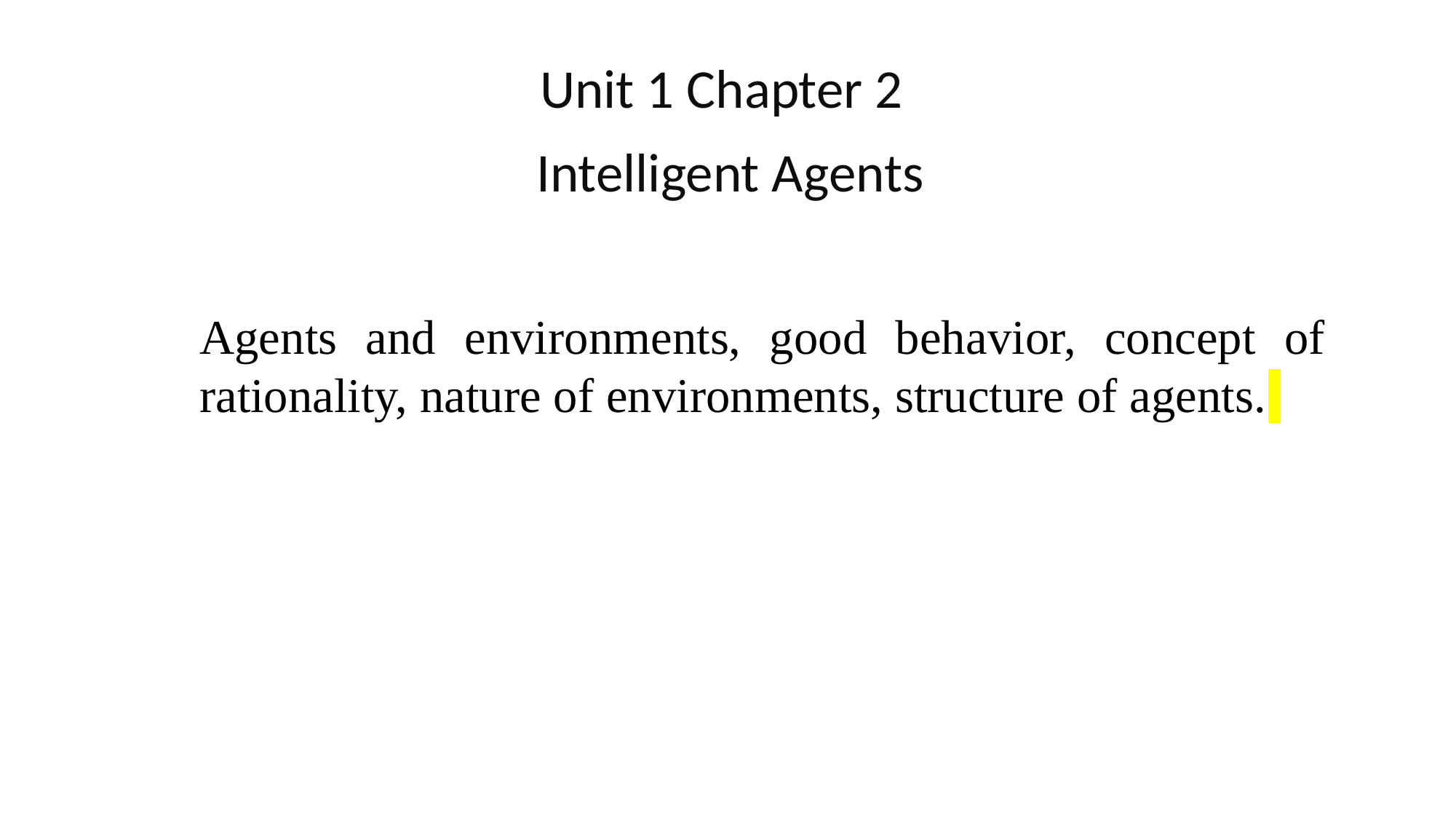

Unit 1 Chapter 2
Intelligent Agents
Agents and environments, good behavior, concept of rationality, nature of environments, structure of agents.